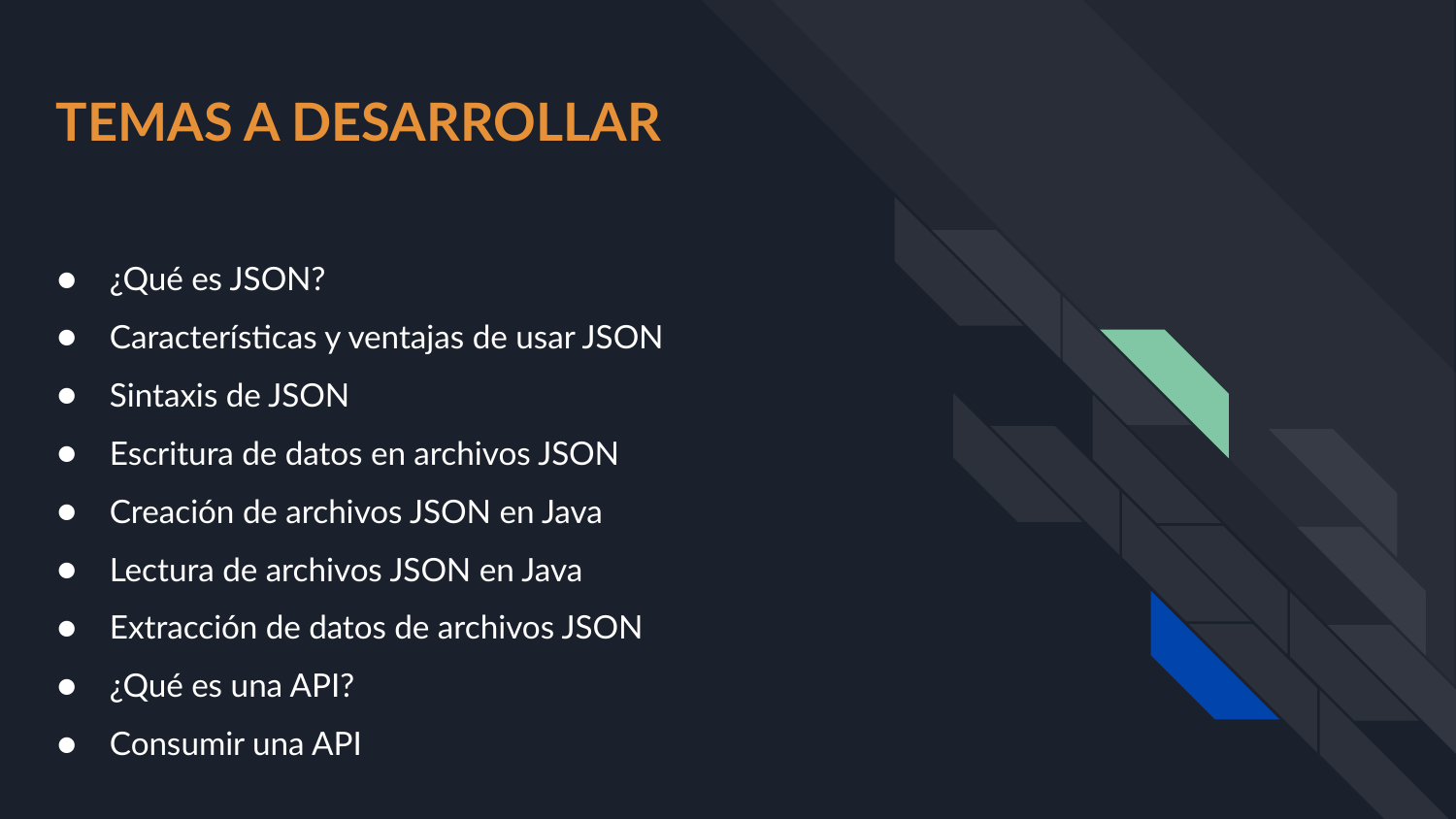

TEMAS A DESARROLLAR
¿Qué es JSON?
Características y ventajas de usar JSON
Sintaxis de JSON
Escritura de datos en archivos JSON
Creación de archivos JSON en Java
Lectura de archivos JSON en Java
Extracción de datos de archivos JSON
¿Qué es una API?
Consumir una API